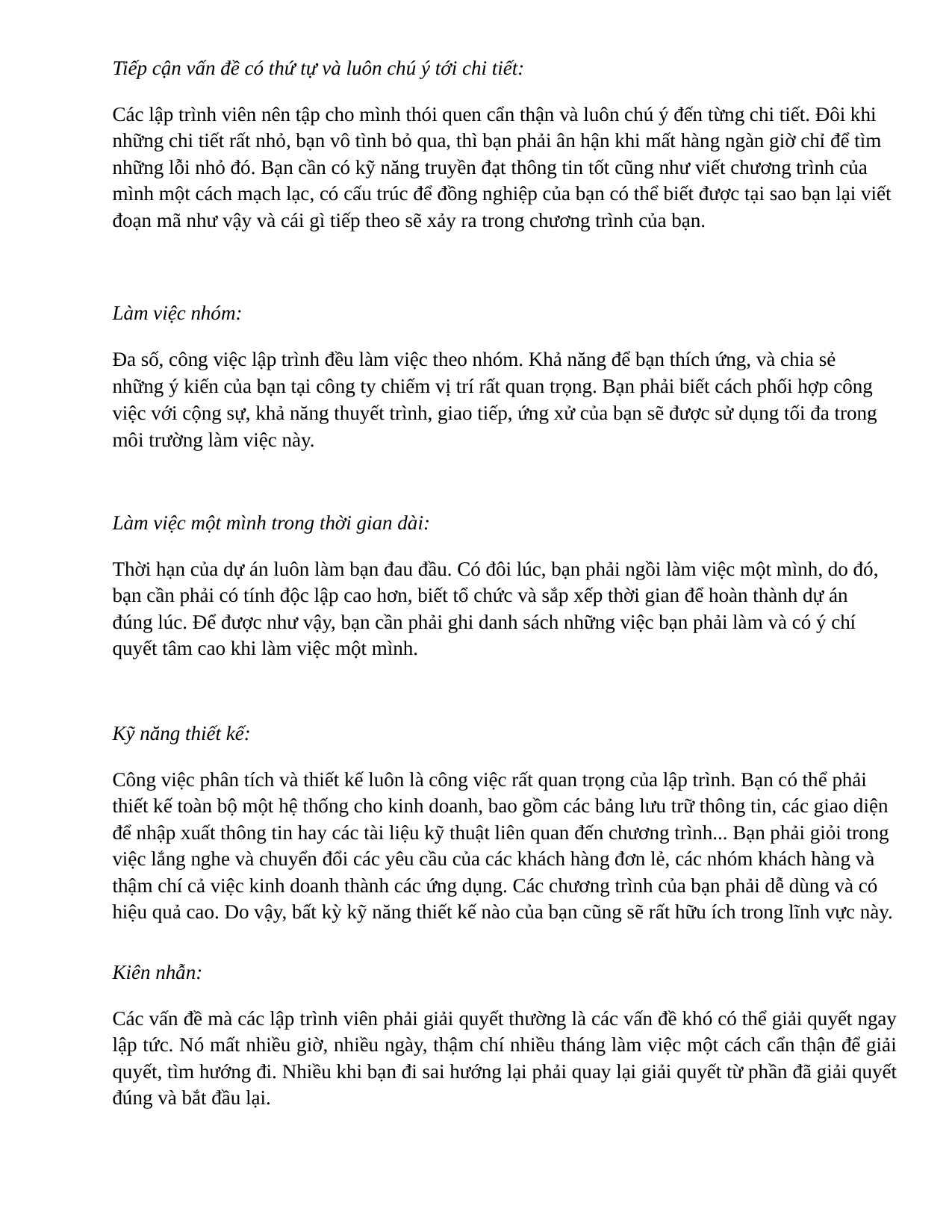

Tiếp cận vấn đề có thứ tự và luôn chú ý tới chi tiết:
Các lập trình viên nên tập cho mình thói quen cẩn thận và luôn chú ý đến từng chi tiết. Đôi khi những chi tiết rất nhỏ, bạn vô tình bỏ qua, thì bạn phải ân hận khi mất hàng ngàn giờ chỉ để tìm những lỗi nhỏ đó. Bạn cần có kỹ năng truyền đạt thông tin tốt cũng như viết chương trình của mình một cách mạch lạc, có cấu trúc để đồng nghiệp của bạn có thể biết được tại sao bạn lại viết đoạn mã như vậy và cái gì tiếp theo sẽ xảy ra trong chương trình của bạn.
Làm việc nhóm:
Đa số, công việc lập trình đều làm việc theo nhóm. Khả năng để bạn thích ứng, và chia sẻ những ý kiến của bạn tại công ty chiếm vị trí rất quan trọng. Bạn phải biết cách phối hợp công việc với cộng sự, khả năng thuyết trình, giao tiếp, ứng xử của bạn sẽ được sử dụng tối đa trong môi trường làm việc này.
Làm việc một mình trong thời gian dài:
Thời hạn của dự án luôn làm bạn đau đầu. Có đôi lúc, bạn phải ngồi làm việc một mình, do đó, bạn cần phải có tính độc lập cao hơn, biết tổ chức và sắp xếp thời gian để hoàn thành dự án đúng lúc. Để được như vậy, bạn cần phải ghi danh sách những việc bạn phải làm và có ý chí quyết tâm cao khi làm việc một mình.
Kỹ năng thiết kế:
Công việc phân tích và thiết kế luôn là công việc rất quan trọng của lập trình. Bạn có thể phải thiết kế toàn bộ một hệ thống cho kinh doanh, bao gồm các bảng lưu trữ thông tin, các giao diện để nhập xuất thông tin hay các tài liệu kỹ thuật liên quan đến chương trình... Bạn phải giỏi trong việc lắng nghe và chuyển đổi các yêu cầu của các khách hàng đơn lẻ, các nhóm khách hàng và thậm chí cả việc kinh doanh thành các ứng dụng. Các chương trình của bạn phải dễ dùng và có hiệu quả cao. Do vậy, bất kỳ kỹ năng thiết kế nào của bạn cũng sẽ rất hữu ích trong lĩnh vực này.
Kiên nhẫn:
Các vấn đề mà các lập trình viên phải giải quyết thường là các vấn đề khó có thể giải quyết ngay lập tức. Nó mất nhiều giờ, nhiều ngày, thậm chí nhiều tháng làm việc một cách cẩn thận để giải quyết, tìm hướng đi. Nhiều khi bạn đi sai hướng lại phải quay lại giải quyết từ phần đã giải quyết đúng và bắt đầu lại.